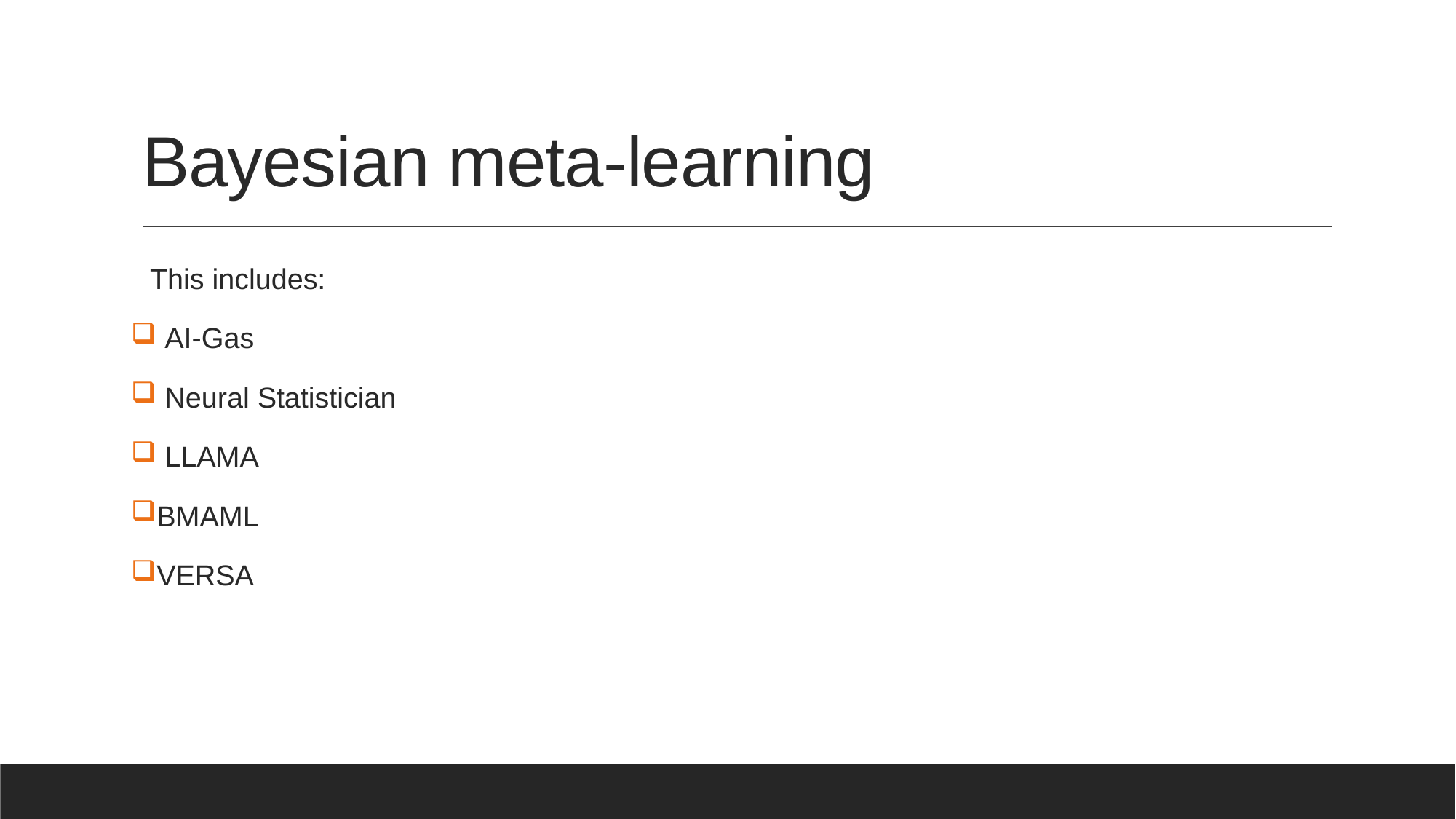

# Bayesian meta-learning
 This includes:
 AI-Gas
 Neural Statistician
 LLAMA
BMAML
VERSA